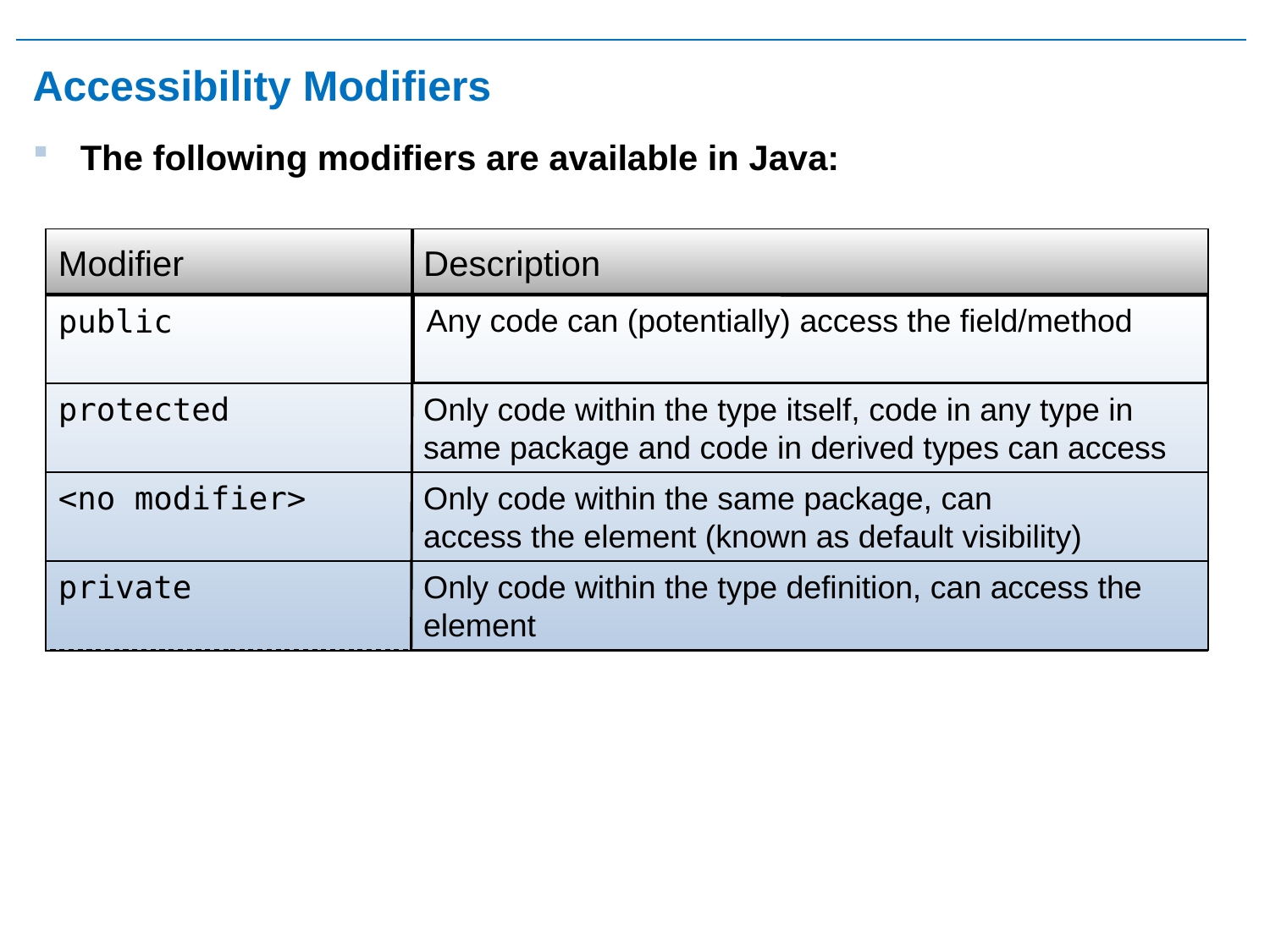

# Accessibility Modifiers
The following modifiers are available in Java:

* private is the default visibility of all members of a type
Modifier
Description

Any code can (potentially) access the field/method

public

protected
Only code within the type itself, code in any type in
same package and code in derived types can access
<no modifier>
Only code within the same package, can
access the element (known as default visibility)
private

Only code within the type definition, can access the
element